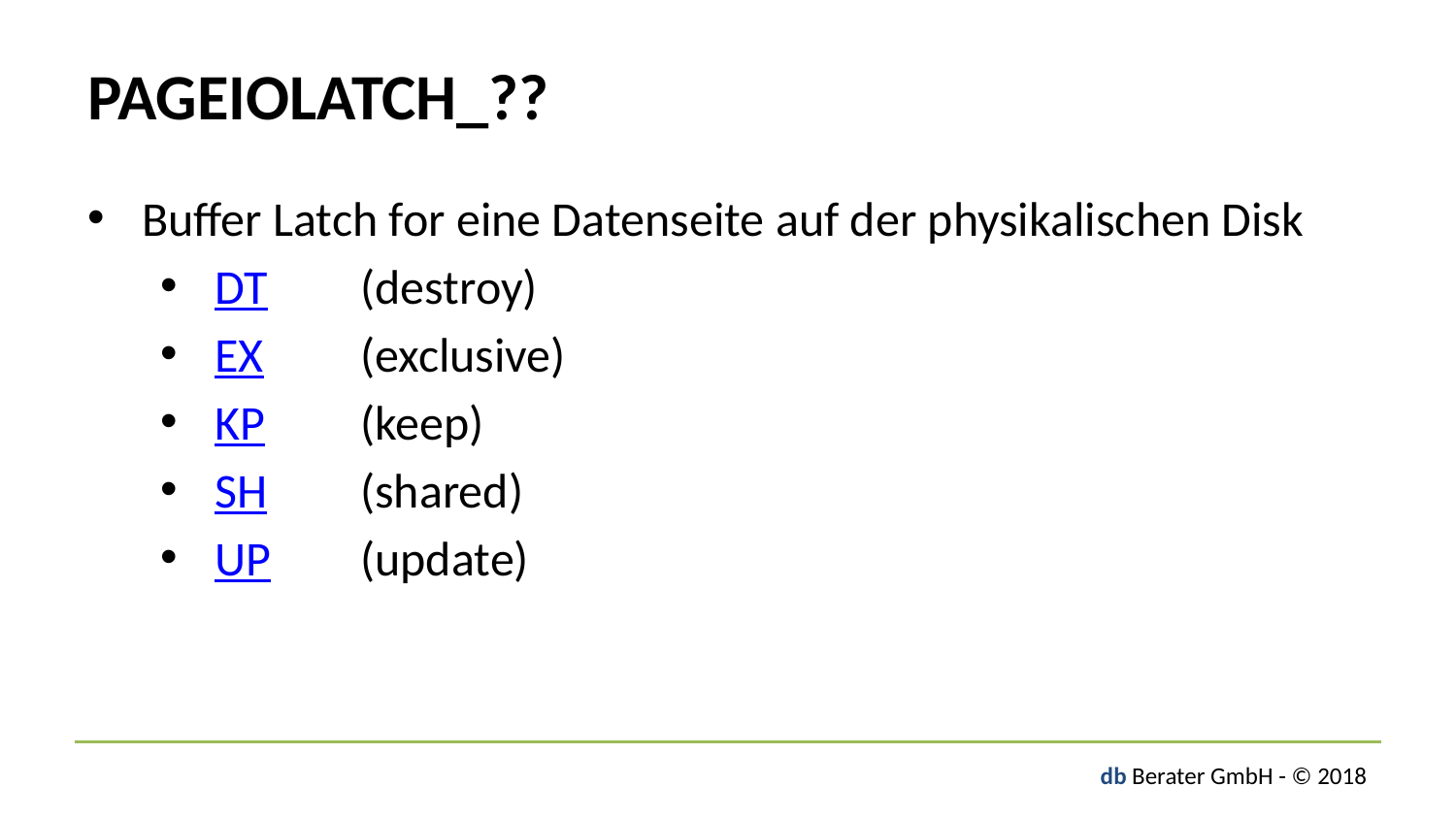

# PAGEIOLATCH_??
Buffer Latch for eine Datenseite auf der physikalischen Disk
DT	(destroy)
EX	(exclusive)
KP	(keep)
SH	(shared)
UP	(update)